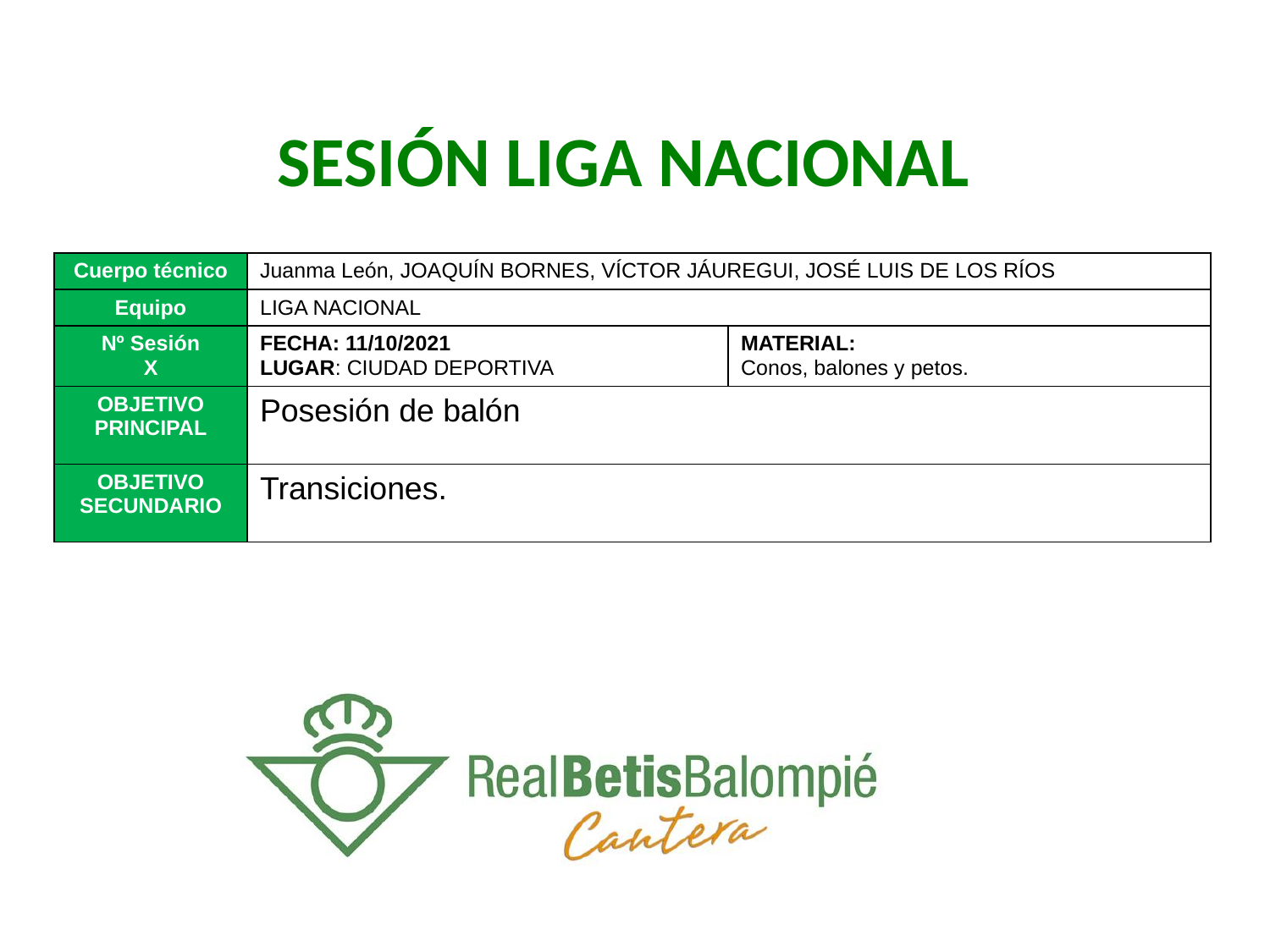

SESIÓN LIGA NACIONAL
| Cuerpo técnico | Juanma León, JOAQUÍN BORNES, VÍCTOR JÁUREGUI, JOSÉ LUIS DE LOS RÍOS |  |
| --- | --- | --- |
| Equipo | LIGA NACIONAL |  |
| Nº Sesión X | FECHA: 11/10/2021 LUGAR: CIUDAD DEPORTIVA | MATERIAL: Conos, balones y petos. |
| OBJETIVO PRINCIPAL | Posesión de balón |  |
| OBJETIVO SECUNDARIO | Transiciones. |  |